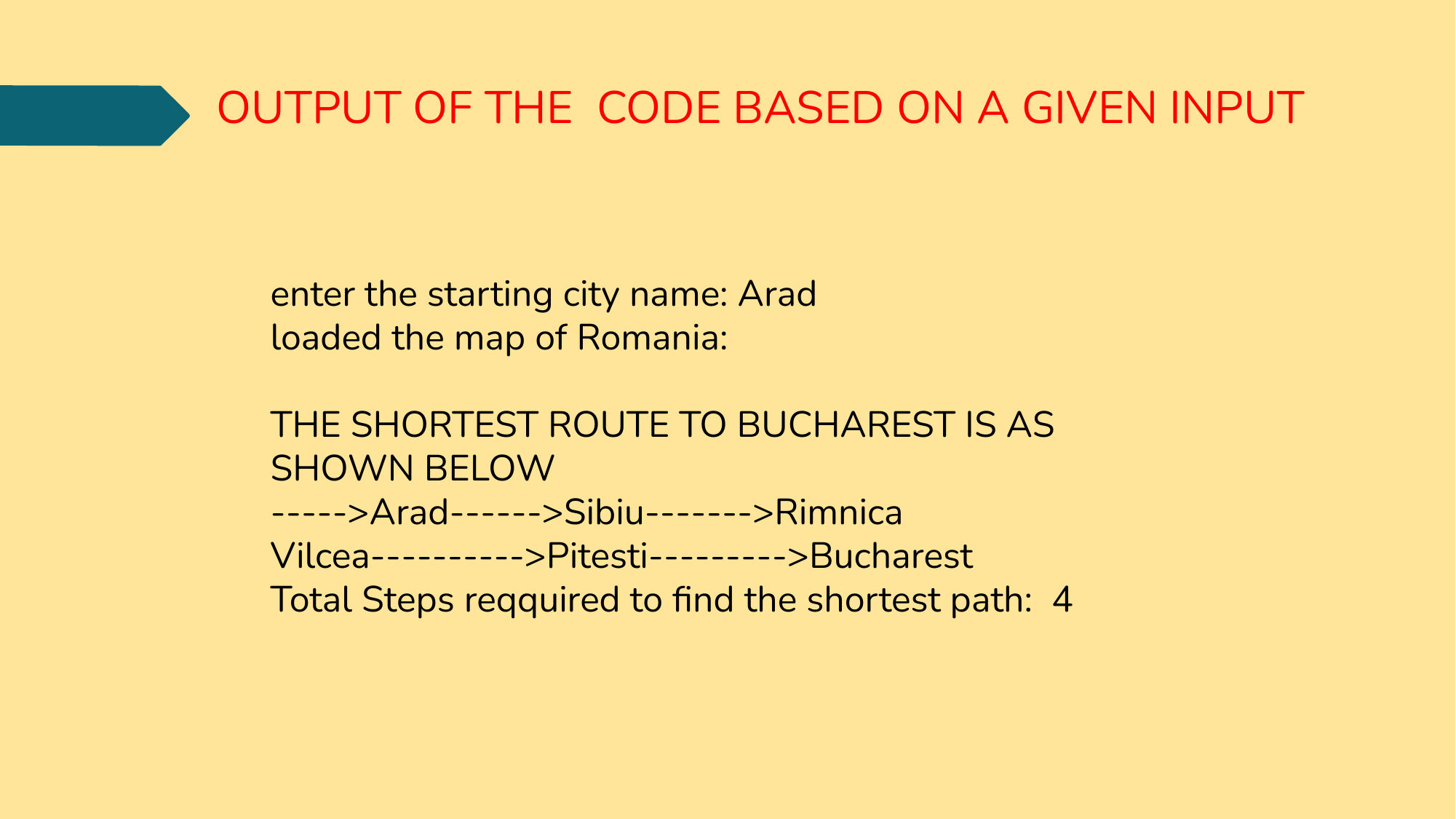

OUTPUT OF THE  CODE BASED ON A GIVEN INPUT
enter the starting city name: Arad
loaded the map of Romania:

THE SHORTEST ROUTE TO BUCHAREST IS AS SHOWN BELOW
----->Arad------>Sibiu------->Rimnica Vilcea---------->Pitesti--------->Bucharest
Total Steps reqquired to find the shortest path:  4